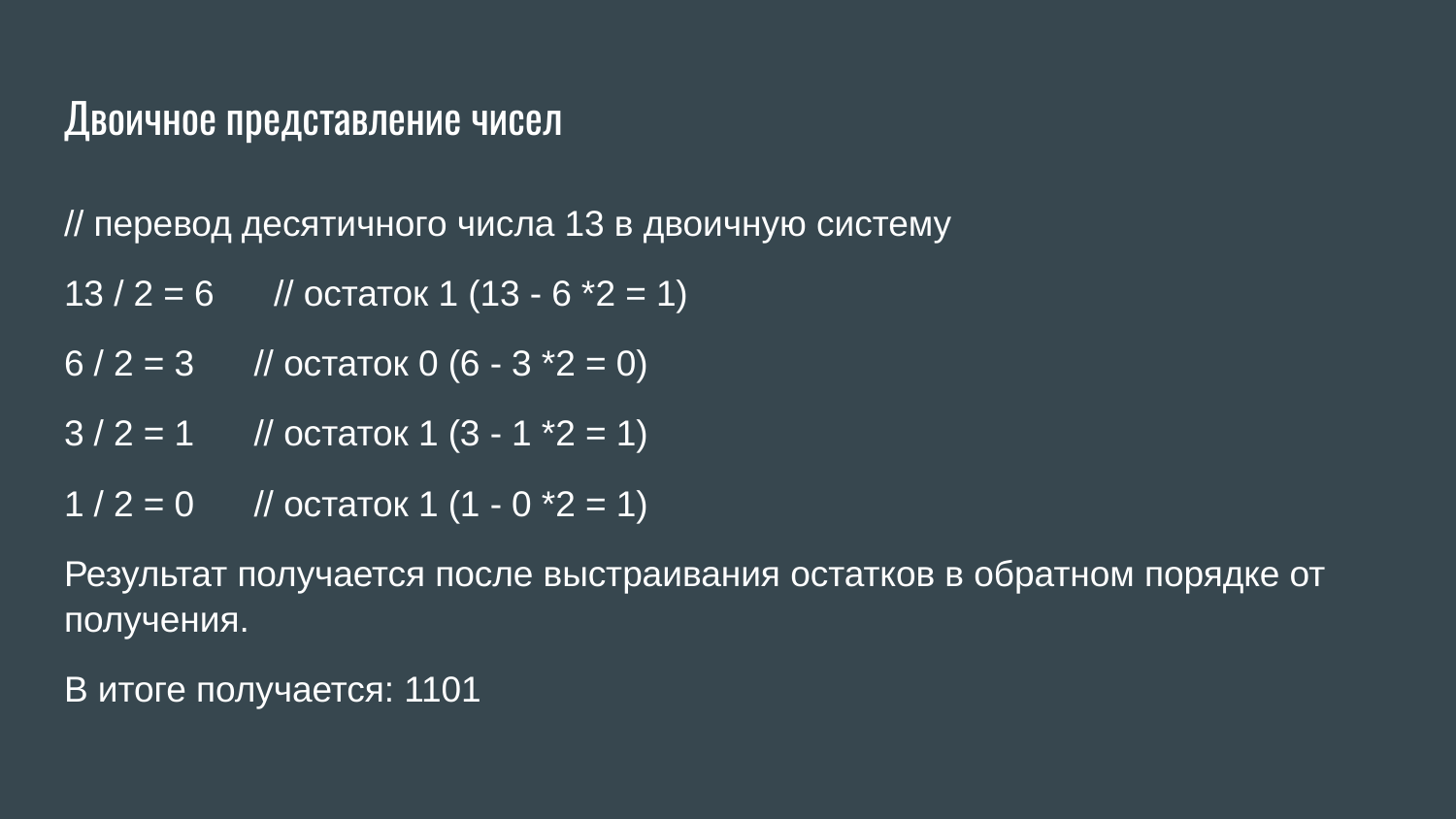

# Двоичное представление чисел
// перевод десятичного числа 13 в двоичную систему
13 / 2 = 6      // остаток 1 (13 - 6 *2 = 1)
6 / 2 = 3      // остаток 0 (6 - 3 *2 = 0)
3 / 2 = 1      // остаток 1 (3 - 1 *2 = 1)
1 / 2 = 0      // остаток 1 (1 - 0 *2 = 1)
Результат получается после выстраивания остатков в обратном порядке от получения.
В итоге получается: 1101